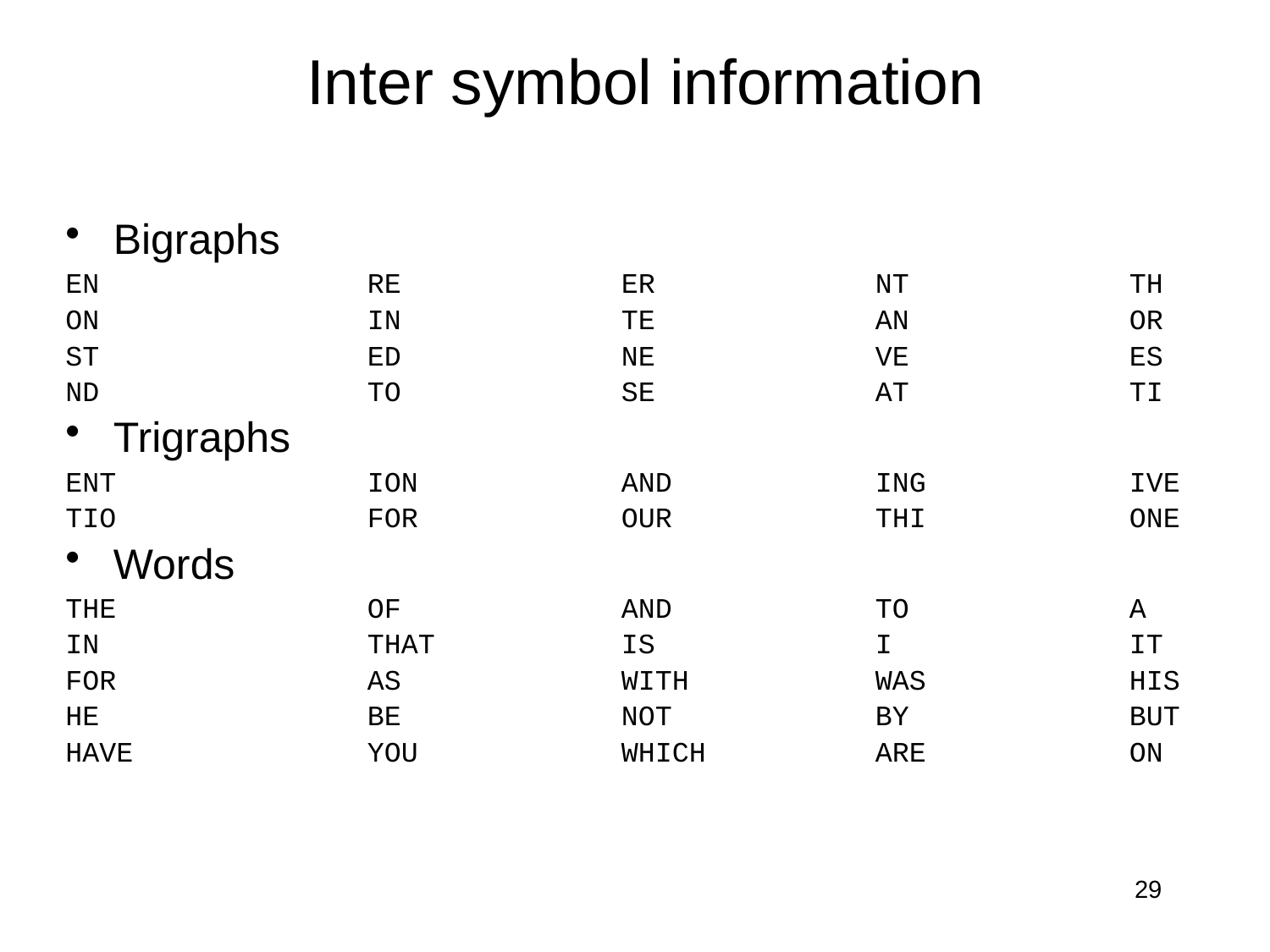

# Inter symbol information
Bigraphs
EN			RE		ER		NT		TH
ON			IN		TE		AN		OR
ST			ED		NE		VE		ES
ND			TO		SE		AT		TI
Trigraphs
ENT		ION		AND		ING		IVE
TIO		FOR		OUR		THI		ONE
Words
THE		OF		AND		TO		A
IN			THAT		IS		I		IT
FOR		AS		WITH		WAS		HIS
HE			BE		NOT		BY		BUT
HAVE		YOU		WHICH		ARE		ON

29